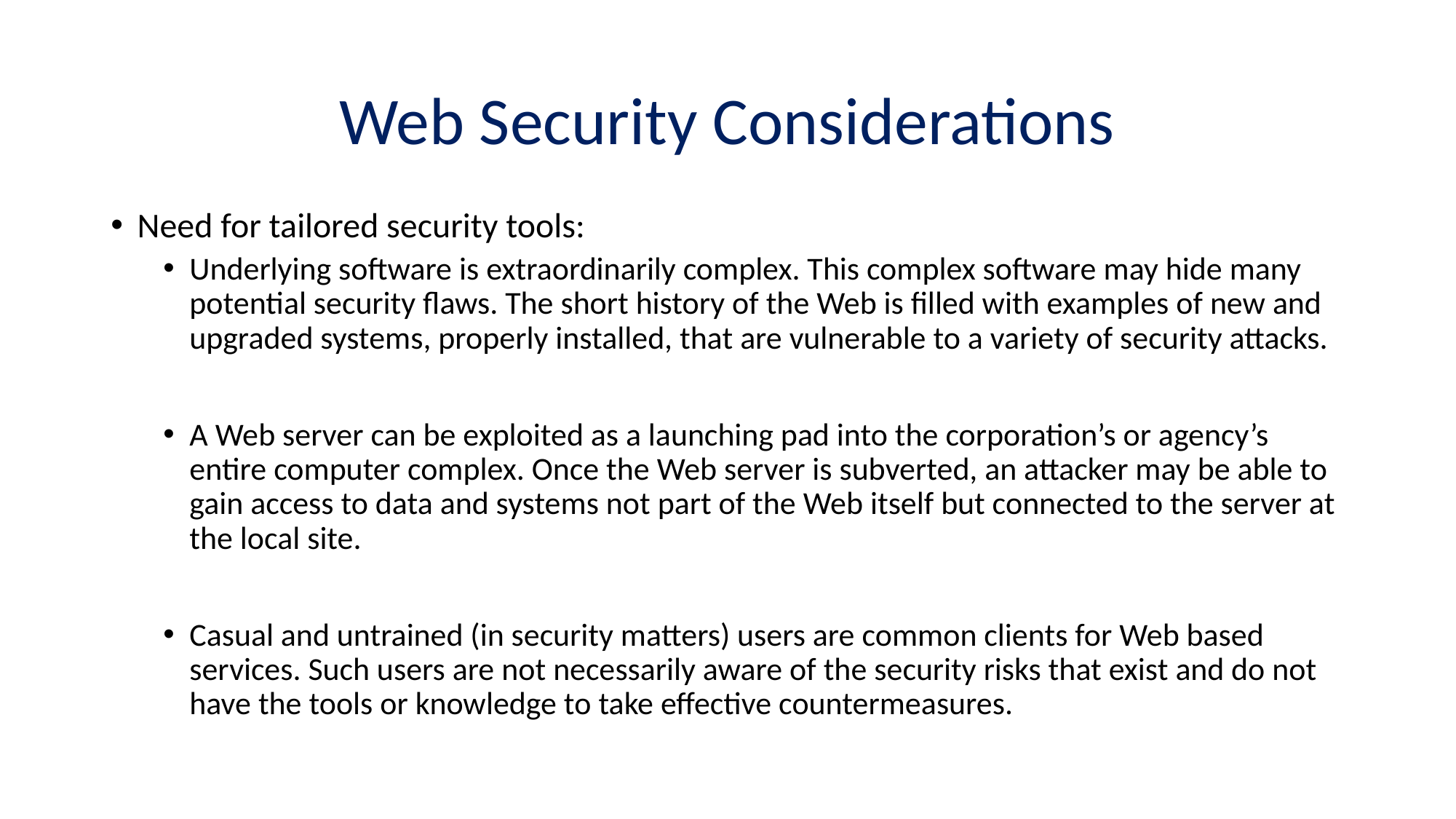

# Web Security Considerations
Need for tailored security tools:
Underlying software is extraordinarily complex. This complex software may hide many potential security flaws. The short history of the Web is filled with examples of new and upgraded systems, properly installed, that are vulnerable to a variety of security attacks.

A Web server can be exploited as a launching pad into the corporation’s or agency’s entire computer complex. Once the Web server is subverted, an attacker may be able to gain access to data and systems not part of the Web itself but connected to the server at the local site.

Casual and untrained (in security matters) users are common clients for Web based services. Such users are not necessarily aware of the security risks that exist and do not have the tools or knowledge to take effective countermeasures.